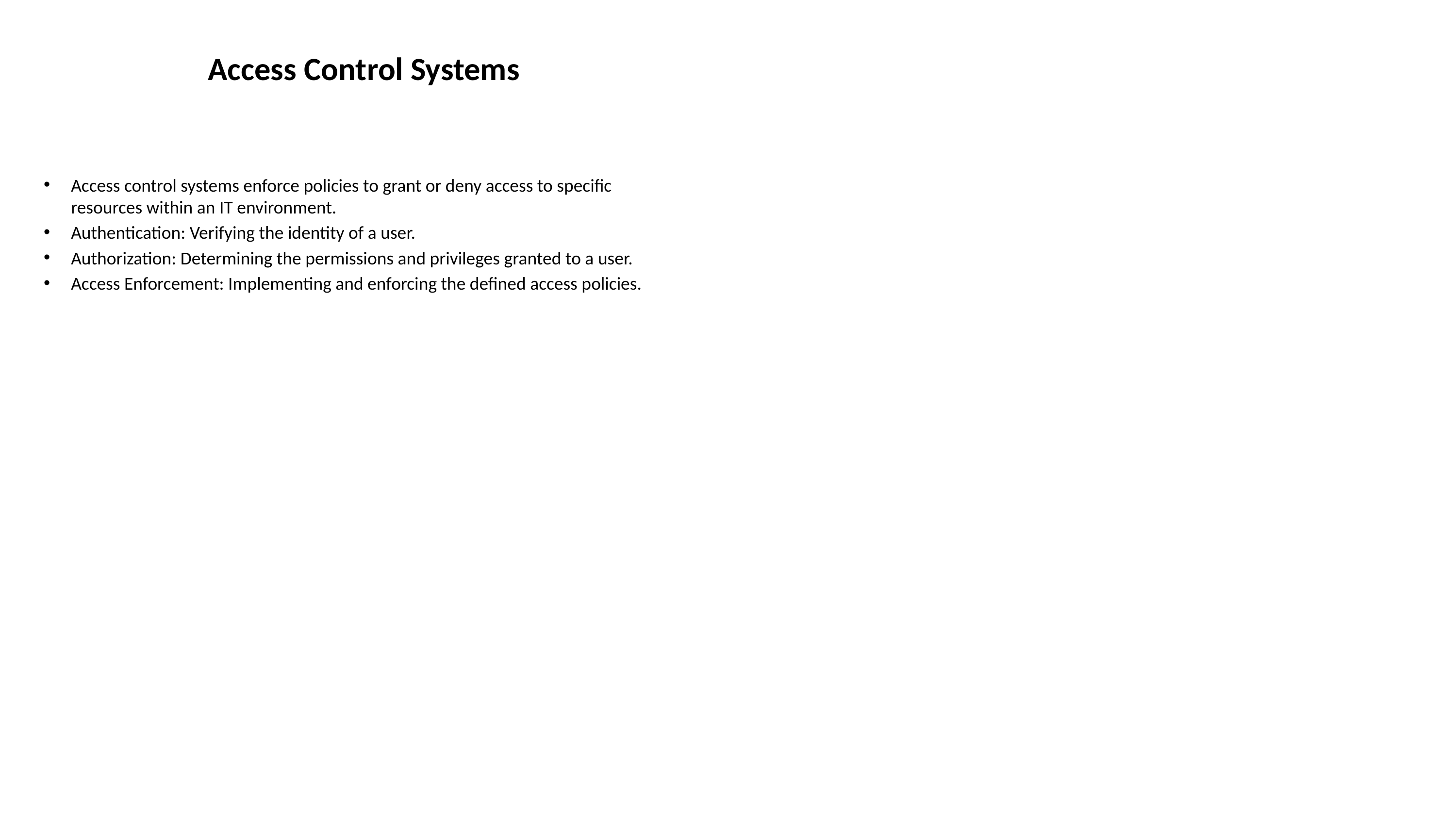

# Access Control Systems

Access control systems enforce policies to grant or deny access to specific resources within an IT environment.
Authentication: Verifying the identity of a user.
Authorization: Determining the permissions and privileges granted to a user.
Access Enforcement: Implementing and enforcing the defined access policies.